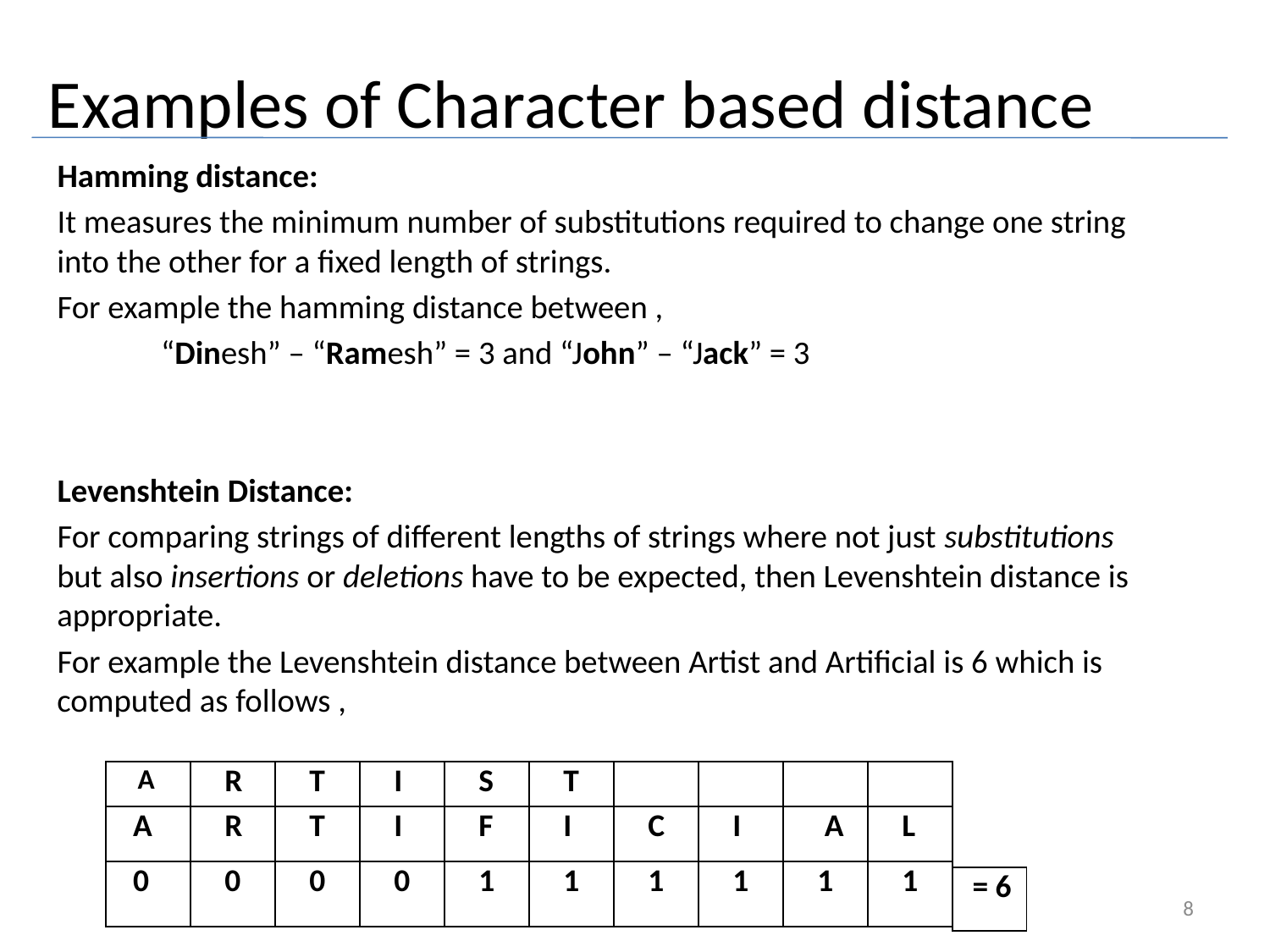

# Examples of Character based distance
      Hamming distance:
      It measures the minimum number of substitutions required to change one string into the other for a fixed length of strings.
      For example the hamming distance between ,
                    “Dinesh” – “Ramesh” = 3 and “John” – “Jack” = 3

      Levenshtein Distance:
      For comparing strings of different lengths of strings where not just substitutions but also insertions or deletions have to be expected, then Levenshtein distance is appropriate.
      For example the Levenshtein distance between Artist and Artificial is 6 which is computed as follows ,

| A | R | T | I | S | T |  |  |  |  |
| --- | --- | --- | --- | --- | --- | --- | --- | --- | --- |
| A | R | T | I | F | I | C | I | A | L |
| 0 | 0 | 0 | 0 | 1 | 1 | 1 | 1 | 1 | 1 |
| = 6 |
| --- |
8